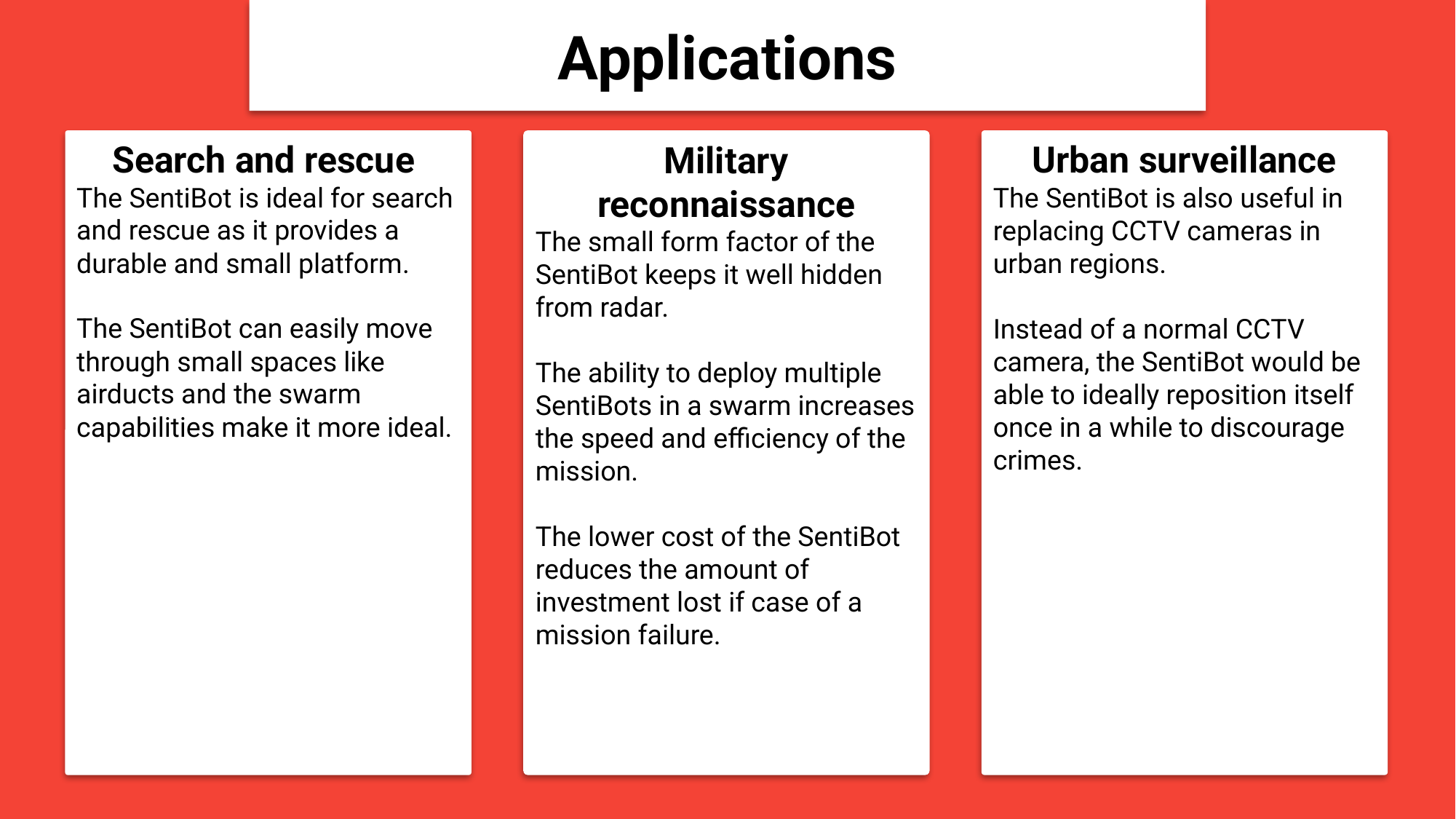

Applications
Search and rescue
The SentiBot is ideal for search and rescue as it provides a durable and small platform.

The SentiBot can easily move through small spaces like airducts and the swarm capabilities make it more ideal.
Military reconnaissance
The small form factor of the SentiBot keeps it well hidden from radar.

The ability to deploy multiple SentiBots in a swarm increases the speed and efficiency of the mission.

The lower cost of the SentiBot reduces the amount of investment lost if case of a mission failure.
Urban surveillance
The SentiBot is also useful in replacing CCTV cameras in urban regions.

Instead of a normal CCTV camera, the SentiBot would be able to ideally reposition itself once in a while to discourage crimes.